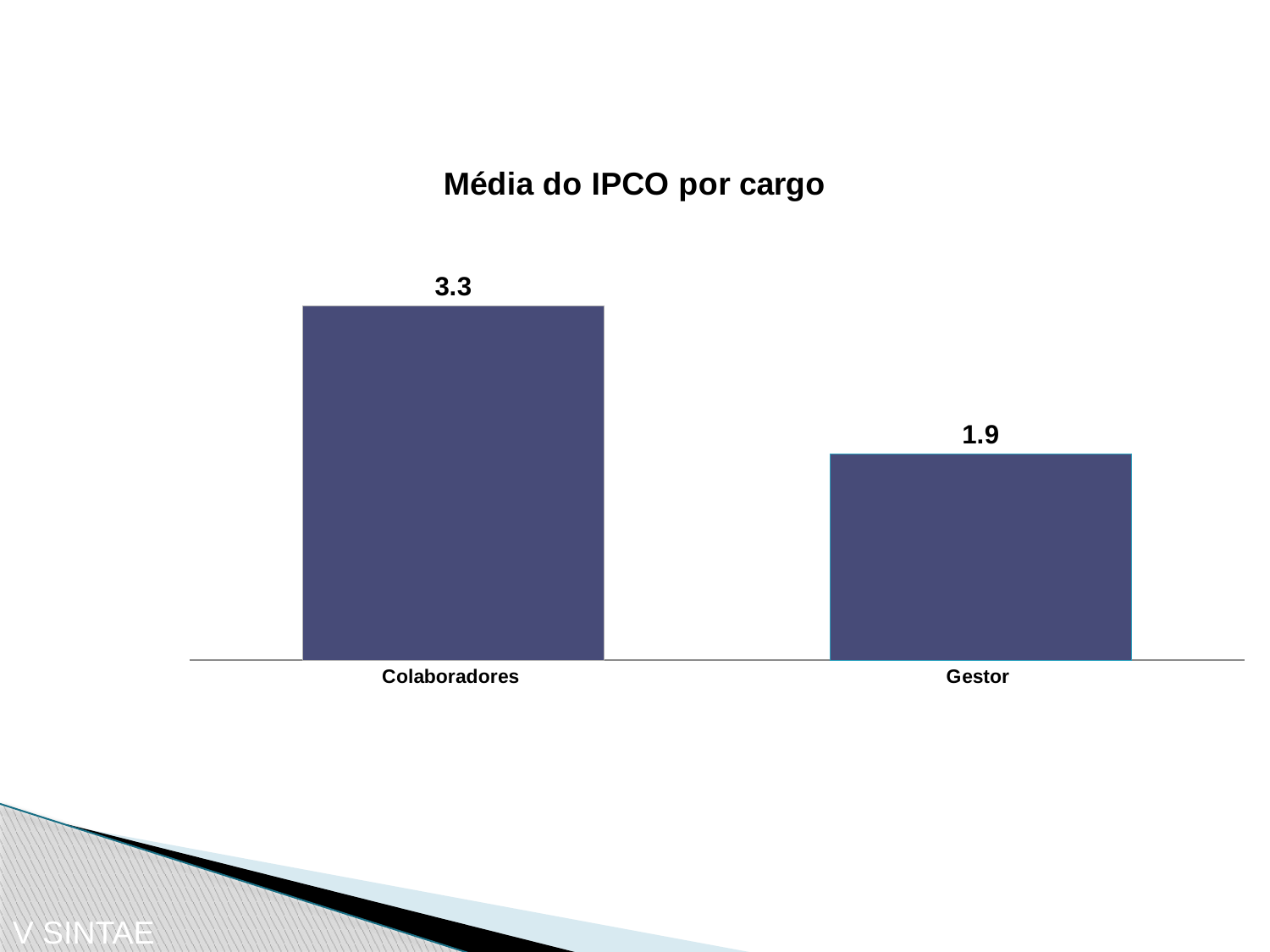

### Chart: Média do IPCO por cargo

| Category |  |
|---|---|
| Colaboradores  | 3.275000000000001 |
| Gestor  | 1.9090909090909094 |
V SINTAE UFRRJ